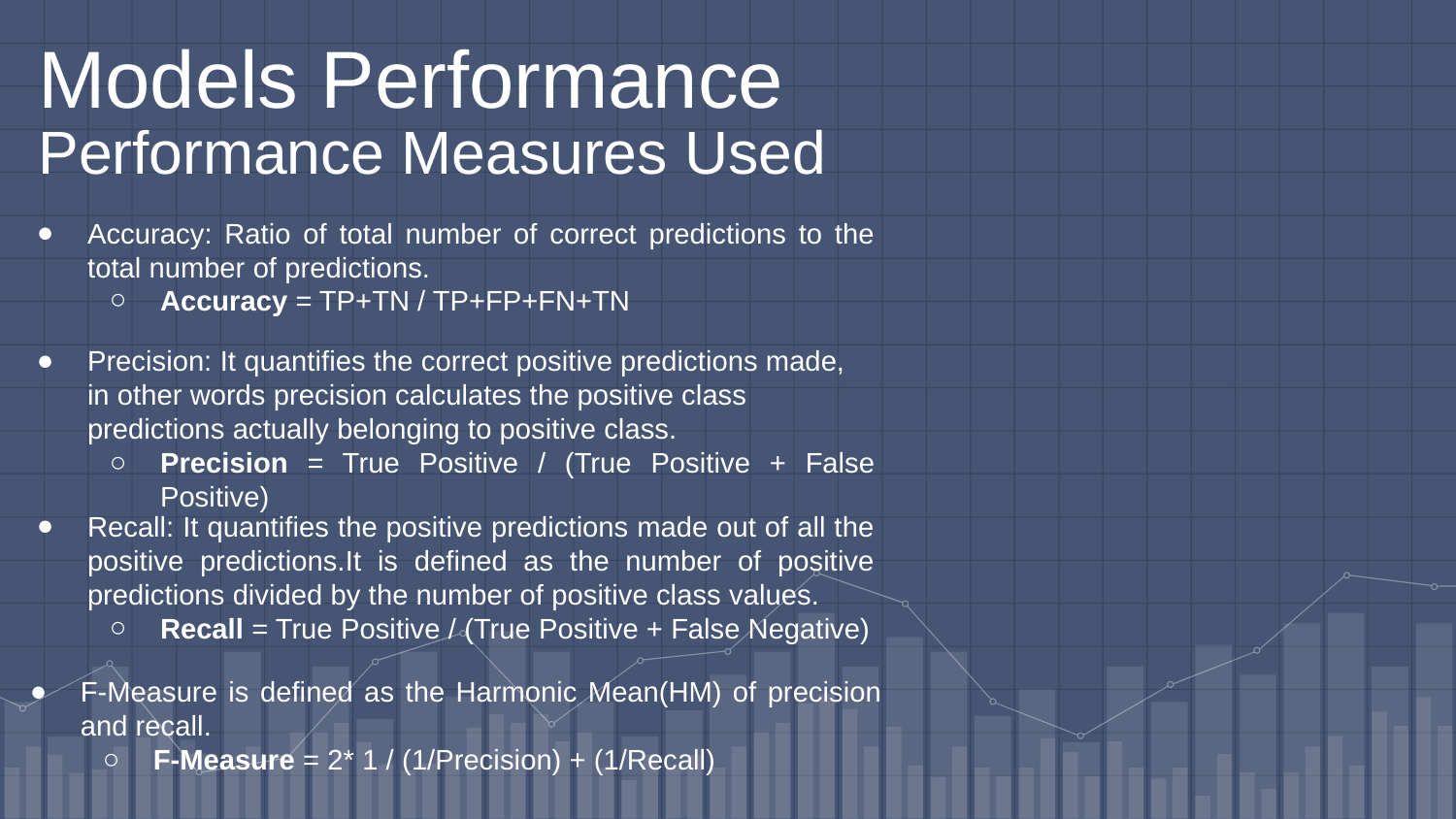

Models Performance
Performance Measures Used
Accuracy: Ratio of total number of correct predictions to the total number of predictions.
Accuracy = TP+TN / TP+FP+FN+TN

Precision: It quantifies the correct positive predictions made,  in other words precision calculates the positive class predictions actually belonging to positive class.
Precision = True Positive / (True Positive + False Positive)
Recall: It quantifies the positive predictions made out of all the positive predictions.It is defined as the number of positive predictions divided by the number of positive class values.
Recall = True Positive / (True Positive + False Negative)
F-Measure is defined as the Harmonic Mean(HM) of precision and recall.
F-Measure = 2* 1 / (1/Precision) + (1/Recall)